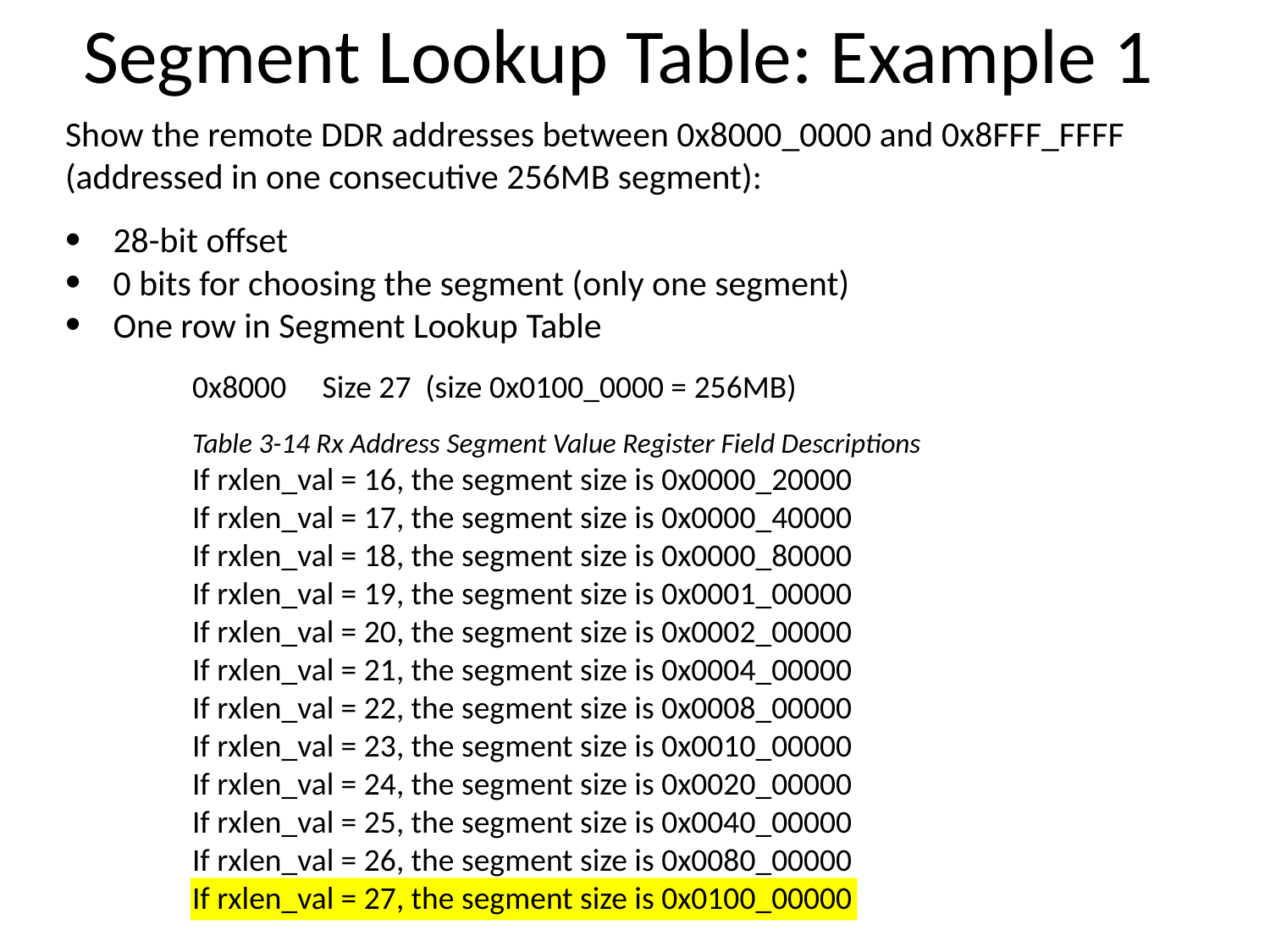

Segment Lookup Table: Example 1
Show the remote DDR addresses between 0x8000_0000 and 0x8FFF_FFFF (addressed in one consecutive 256MB segment):

28-bit offset
0 bits for choosing the segment (only one segment)
One row in Segment Lookup Table

0x8000     Size 27  (size 0x0100_0000 = 256MB)

Table 3-14 Rx Address Segment Value Register Field Descriptions
If rxlen_val = 16, the segment size is 0x0000_20000
If rxlen_val = 17, the segment size is 0x0000_40000
If rxlen_val = 18, the segment size is 0x0000_80000
If rxlen_val = 19, the segment size is 0x0001_00000
If rxlen_val = 20, the segment size is 0x0002_00000
If rxlen_val = 21, the segment size is 0x0004_00000
If rxlen_val = 22, the segment size is 0x0008_00000
If rxlen_val = 23, the segment size is 0x0010_00000
If rxlen_val = 24, the segment size is 0x0020_00000
If rxlen_val = 25, the segment size is 0x0040_00000
If rxlen_val = 26, the segment size is 0x0080_00000
If rxlen_val = 27, the segment size is 0x0100_00000